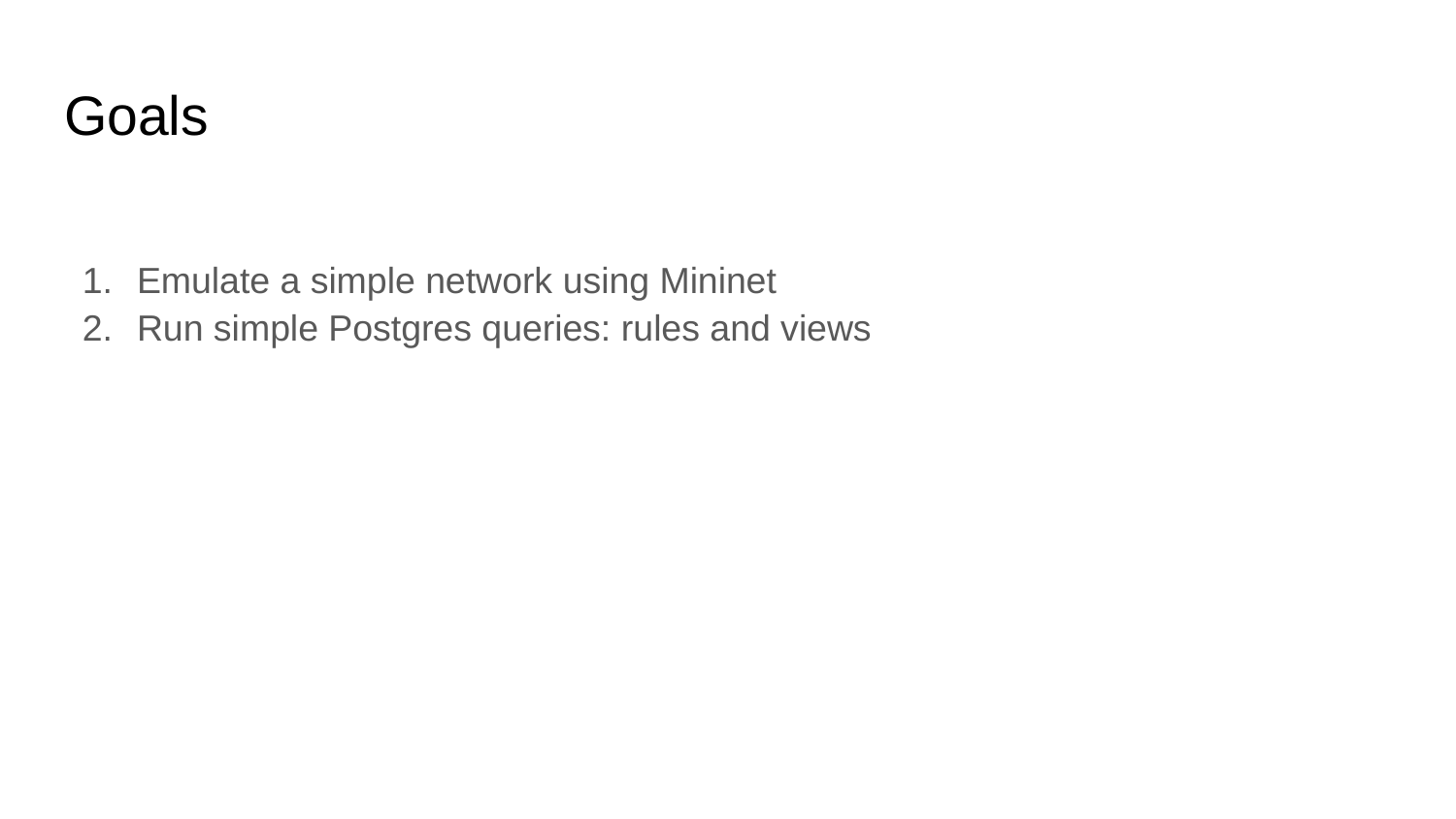

# Goals
Emulate a simple network using Mininet
Run simple Postgres queries: rules and views